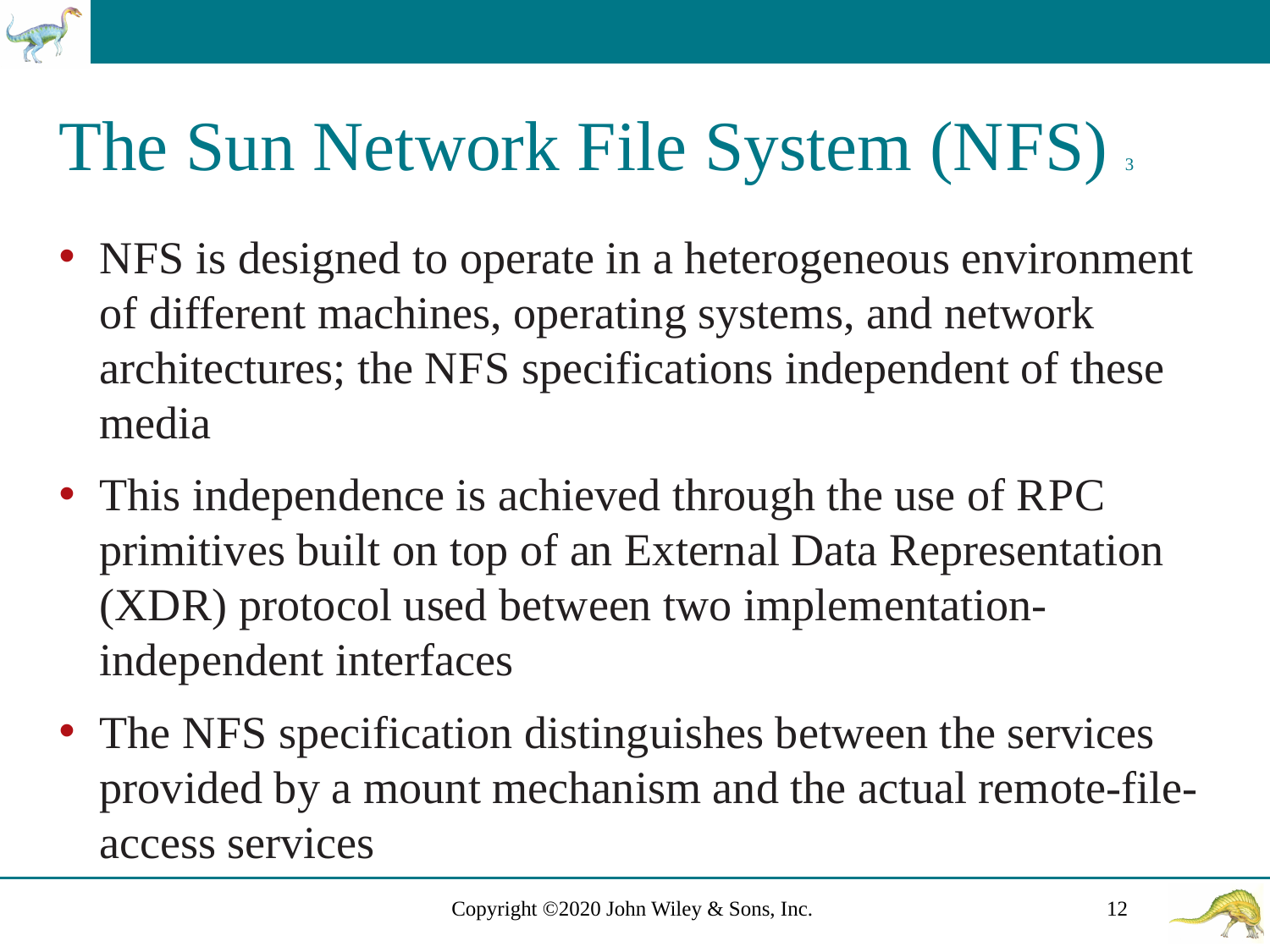

# The Sun Network File System (N F S) 3
N F S is designed to operate in a heterogeneous environment of different machines, operating systems, and network architectures; the N F S specifications independent of these media
This independence is achieved through the use of R P C primitives built on top of an External Data Representation (X D R) protocol used between two implementation-independent interfaces
The N F S specification distinguishes between the services provided by a mount mechanism and the actual remote-file-access services
Copyright ©2020 John Wiley & Sons, Inc.
12